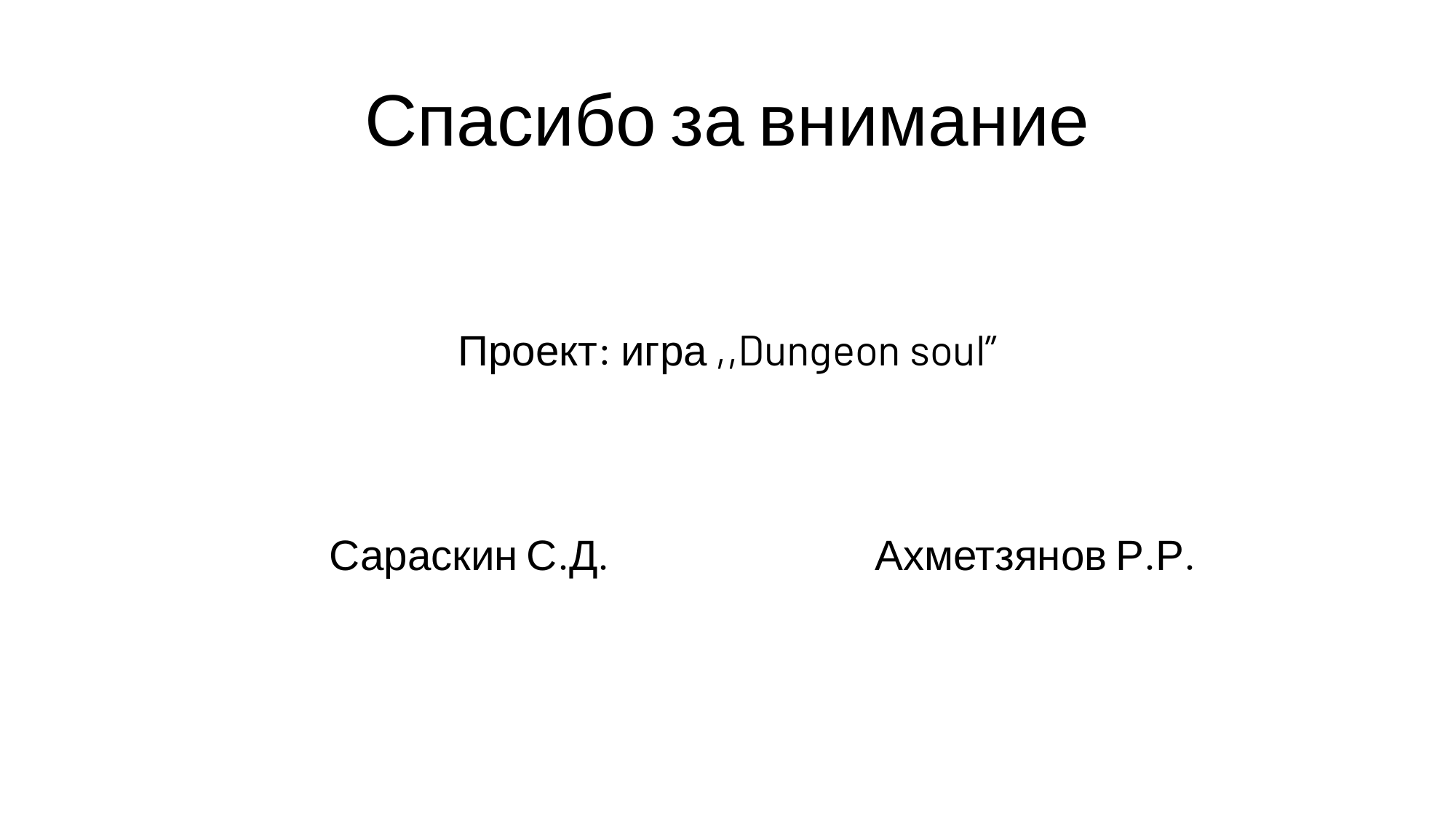

# Спасибо за внимание
Проект: игра ,,Dungeon soul”

		Сараскин С.Д. 			Ахметзянов Р.Р.